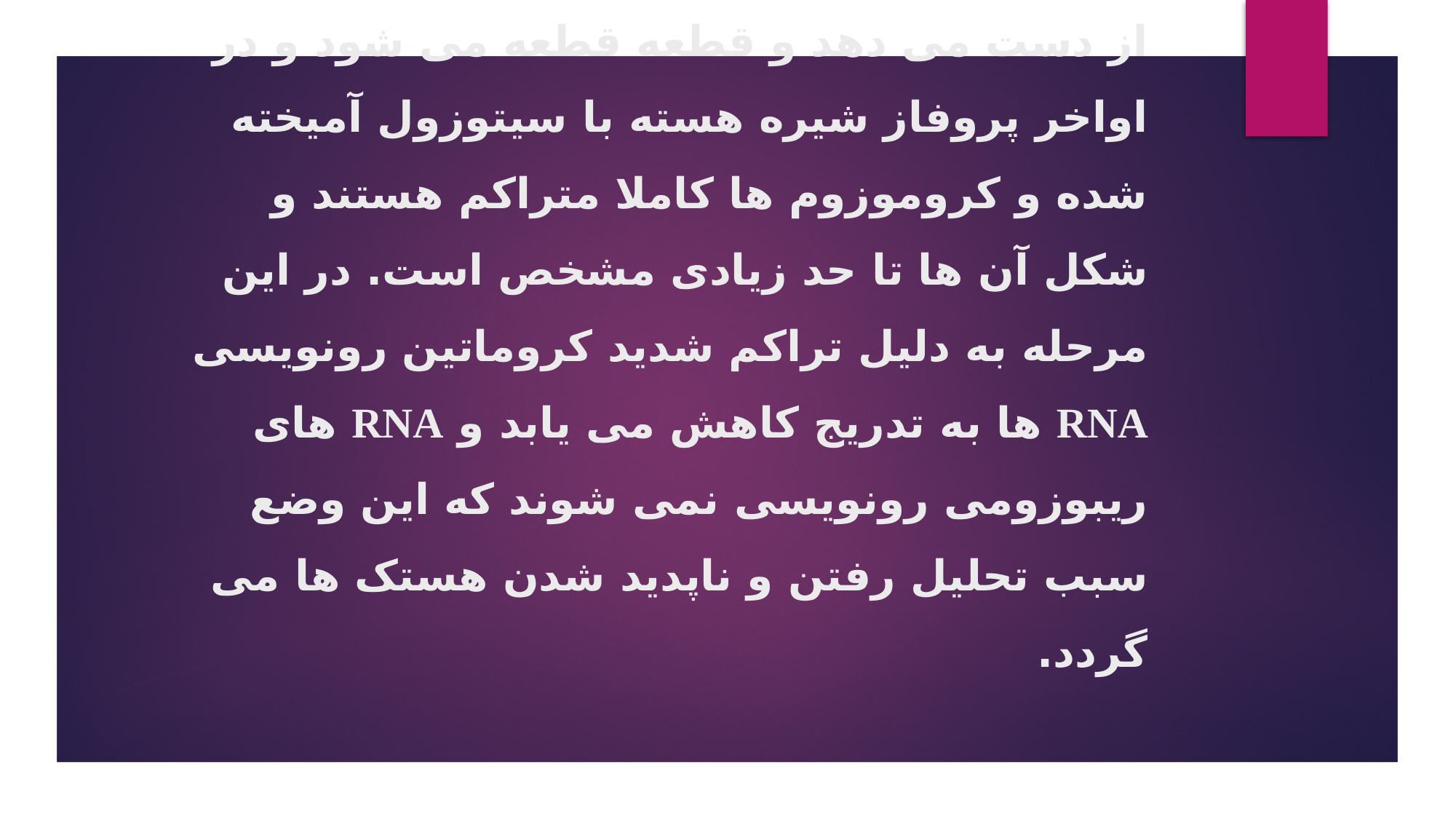

# مثلا به طور خلاصه در اوایل پروفاز تراکم تدریجی کروموزوم ها صورت می گیرد. در اواسط پروفاز پوشش هسته ای سازمان خود را از دست می دهد و قطعه قطعه می شود و در اواخر پروفاز شیره هسته با سیتوزول آمیخته شده و کروموزوم ها کاملا متراکم هستند و شکل آن ها تا حد زیادی مشخص است. در این مرحله به دلیل تراکم شدید کروماتین رونویسی RNA ها به تدریج کاهش می یابد و RNA های ریبوزومی رونویسی نمی شوند که این وضع سبب تحلیل رفتن و ناپدید شدن هستک ها می گردد.